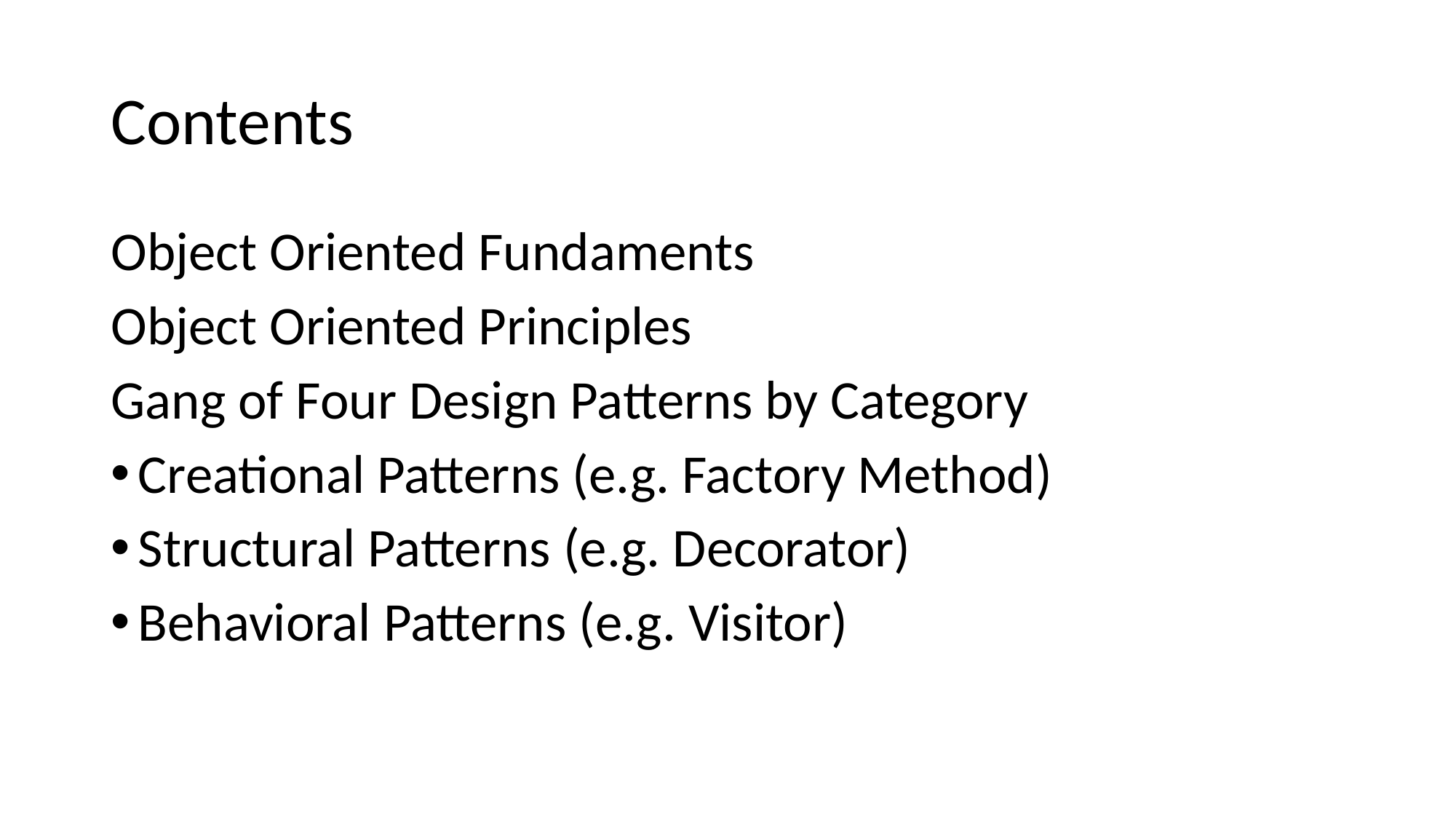

# Contents
Object Oriented Fundaments
Object Oriented Principles
Gang of Four Design Patterns by Category
Creational Patterns (e.g. Factory Method)
Structural Patterns (e.g. Decorator)
Behavioral Patterns (e.g. Visitor)